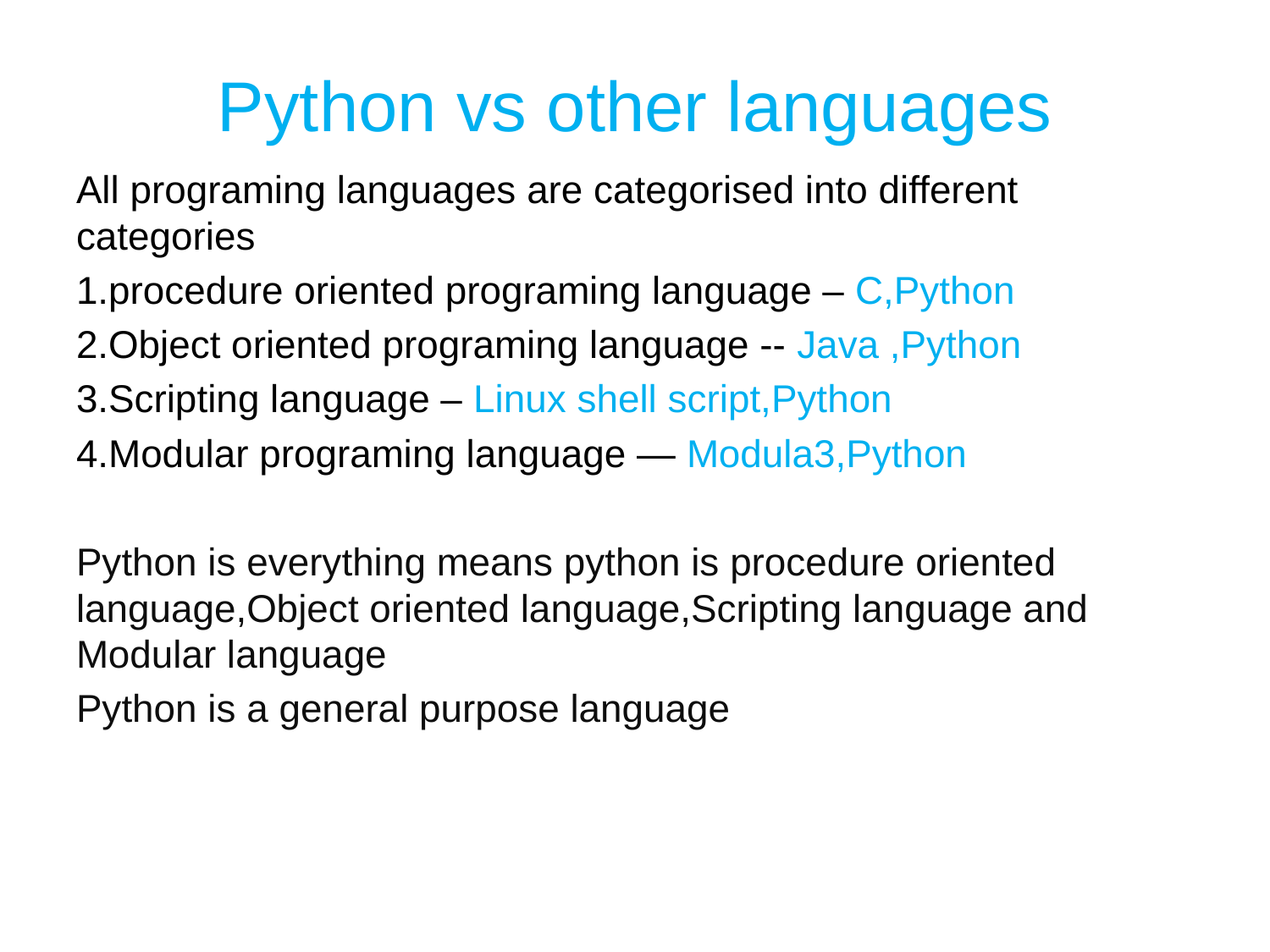

# Python vs other languages
All programing languages are categorised into different categories
1.procedure oriented programing language – C,Python
2.Object oriented programing language -- Java ,Python
3.Scripting language – Linux shell script,Python
4.Modular programing language — Modula3,Python

Python is everything means python is procedure oriented language,Object oriented language,Scripting language and        Modular language
Python is a general purpose language